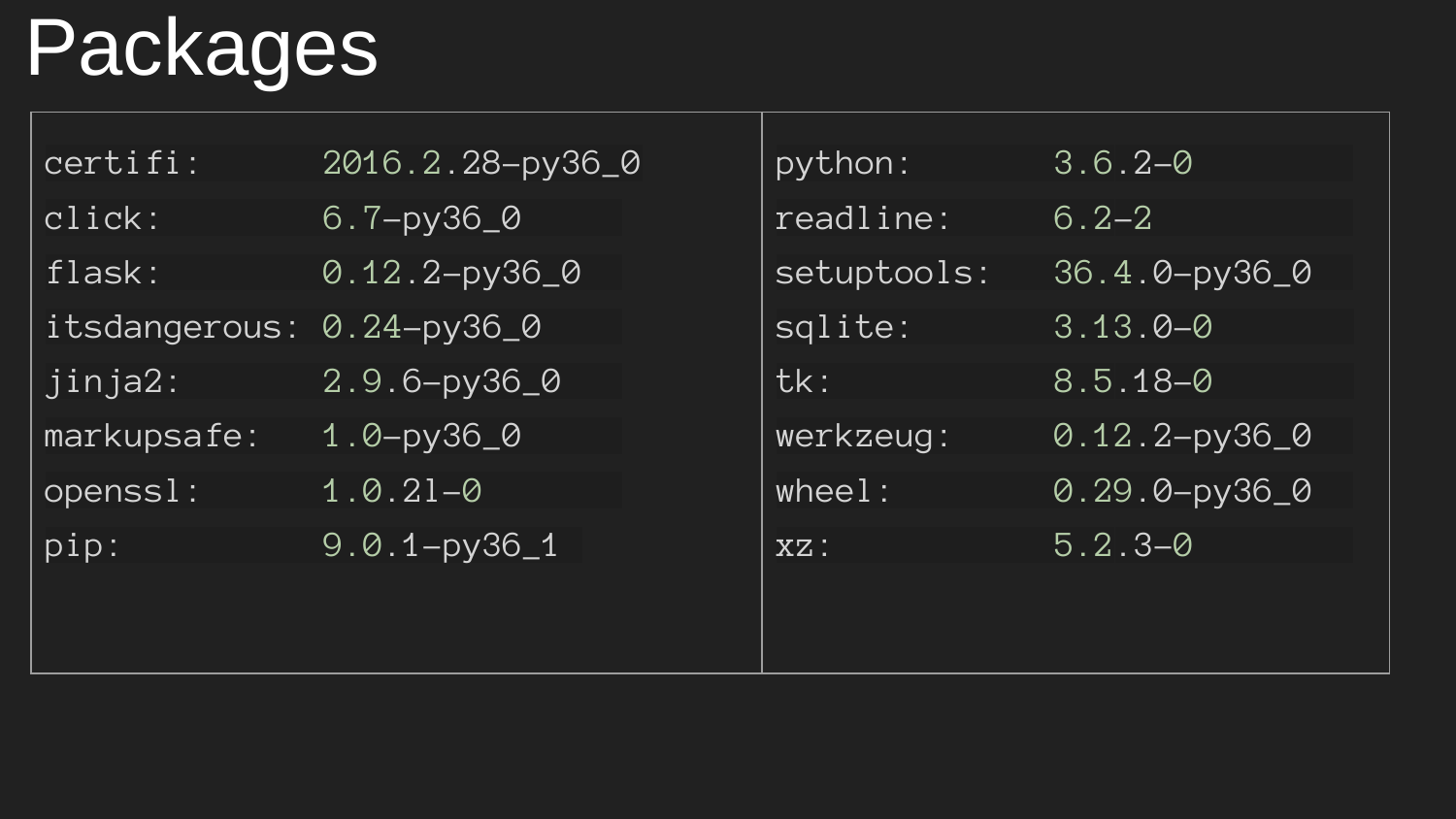

# Packages
| certifi: 2016.2.28-py36\_0 click: 6.7-py36\_0 flask: 0.12.2-py36\_0 itsdangerous: 0.24-py36\_0 jinja2: 2.9.6-py36\_0 markupsafe: 1.0-py36\_0 openssl: 1.0.2l-0 pip: 9.0.1-py36\_1 | python: 3.6.2-0 readline: 6.2-2 setuptools: 36.4.0-py36\_0 sqlite: 3.13.0-0 tk: 8.5.18-0 werkzeug: 0.12.2-py36\_0 wheel: 0.29.0-py36\_0 xz: 5.2.3-0 |
| --- | --- |